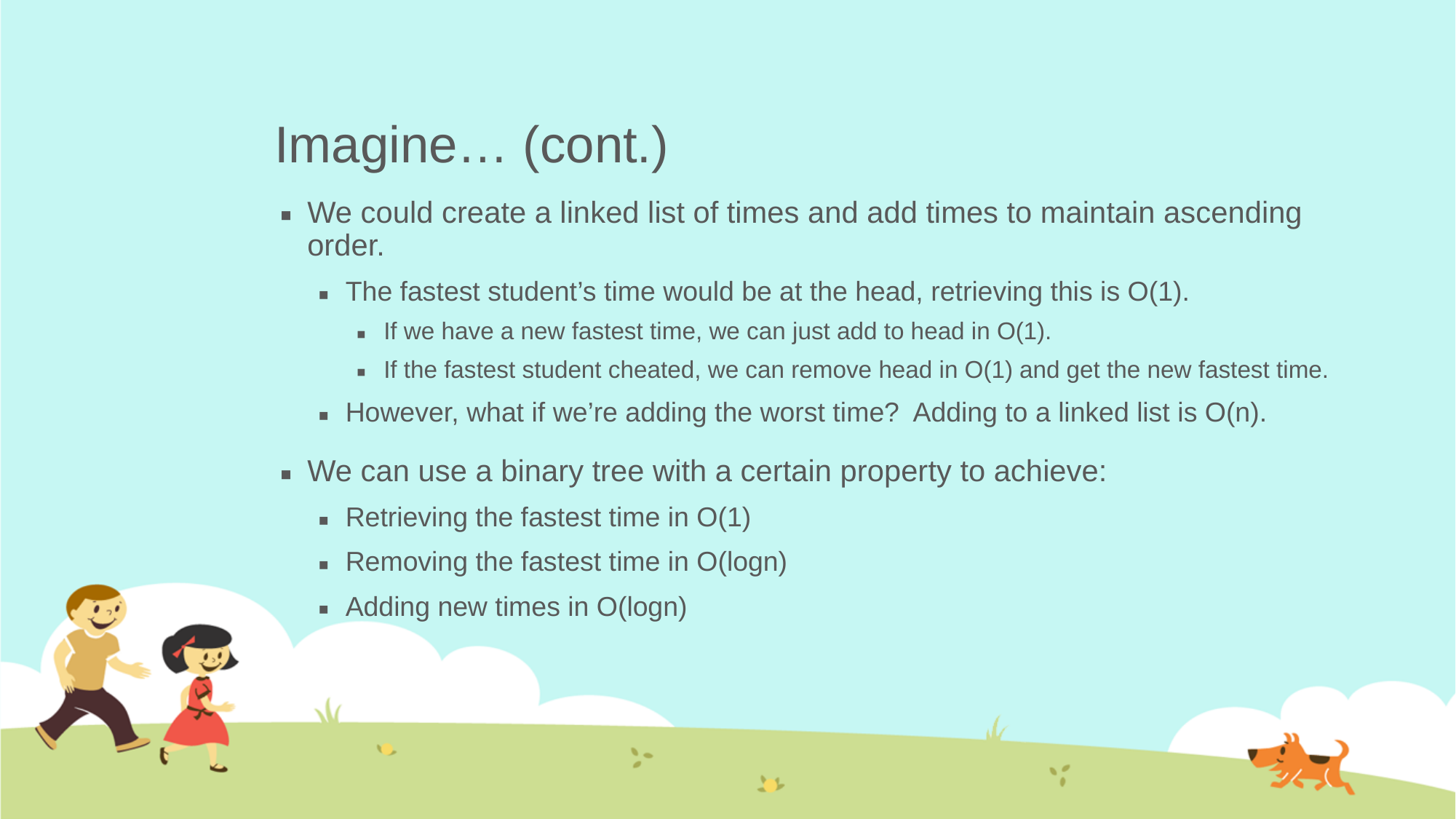

# Imagine… (cont.)
We could create a linked list of times and add times to maintain ascending order.
The fastest student’s time would be at the head, retrieving this is O(1).
If we have a new fastest time, we can just add to head in O(1).
If the fastest student cheated, we can remove head in O(1) and get the new fastest time.
However, what if we’re adding the worst time?  Adding to a linked list is O(n).
We can use a binary tree with a certain property to achieve:
Retrieving the fastest time in O(1)
Removing the fastest time in O(logn)
Adding new times in O(logn)